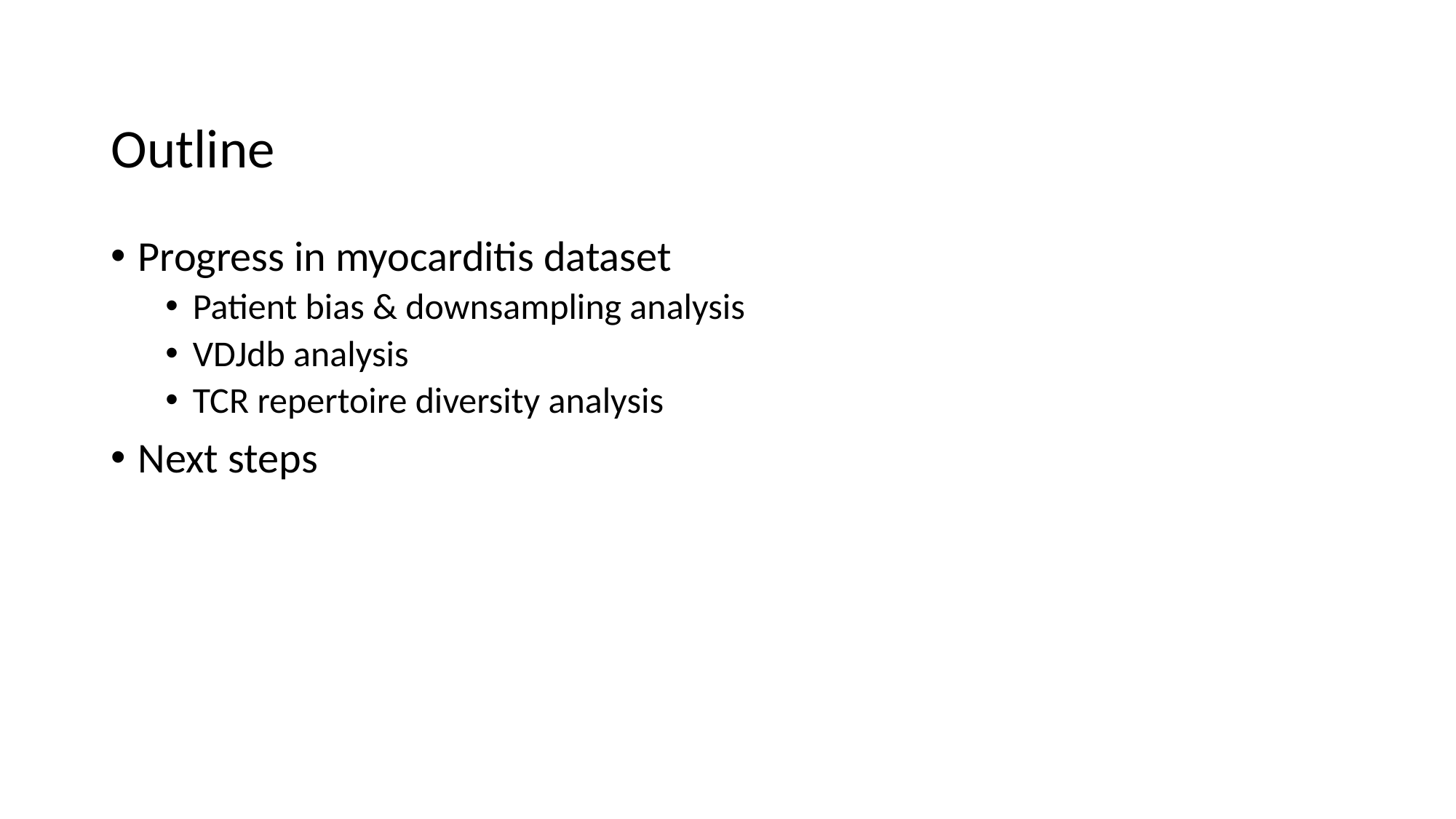

# Outline
Progress in myocarditis dataset
Patient bias & downsampling analysis
VDJdb analysis
TCR repertoire diversity analysis
Next steps